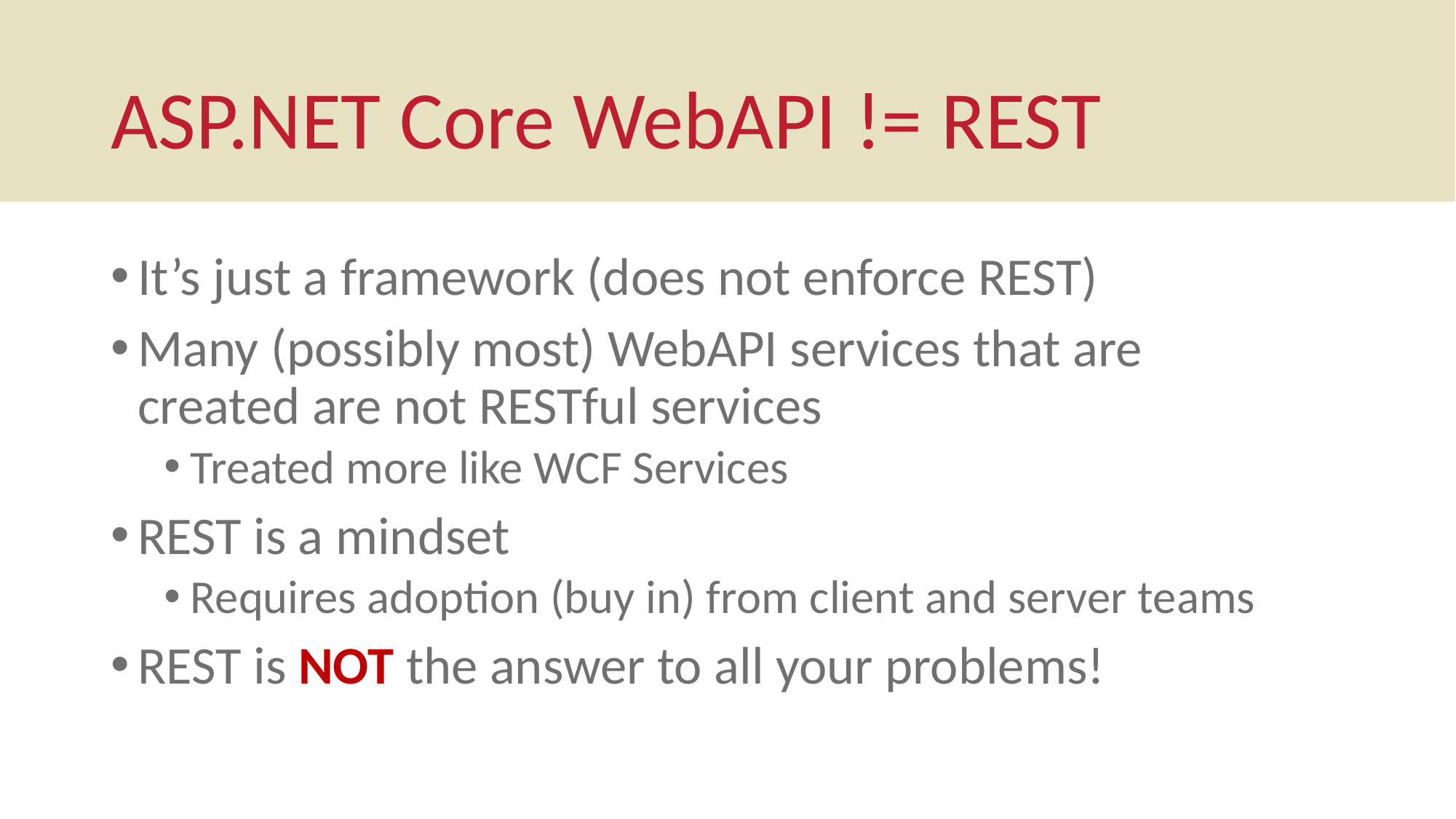

# ASP.NET Core WebAPI != REST
It’s just a framework (does not enforce REST)
Many (possibly most) WebAPI services that are created are not RESTful services
Treated more like WCF Services
REST is a mindset
Requires adoption (buy in) from client and server teams
REST is NOT the answer to all your problems!